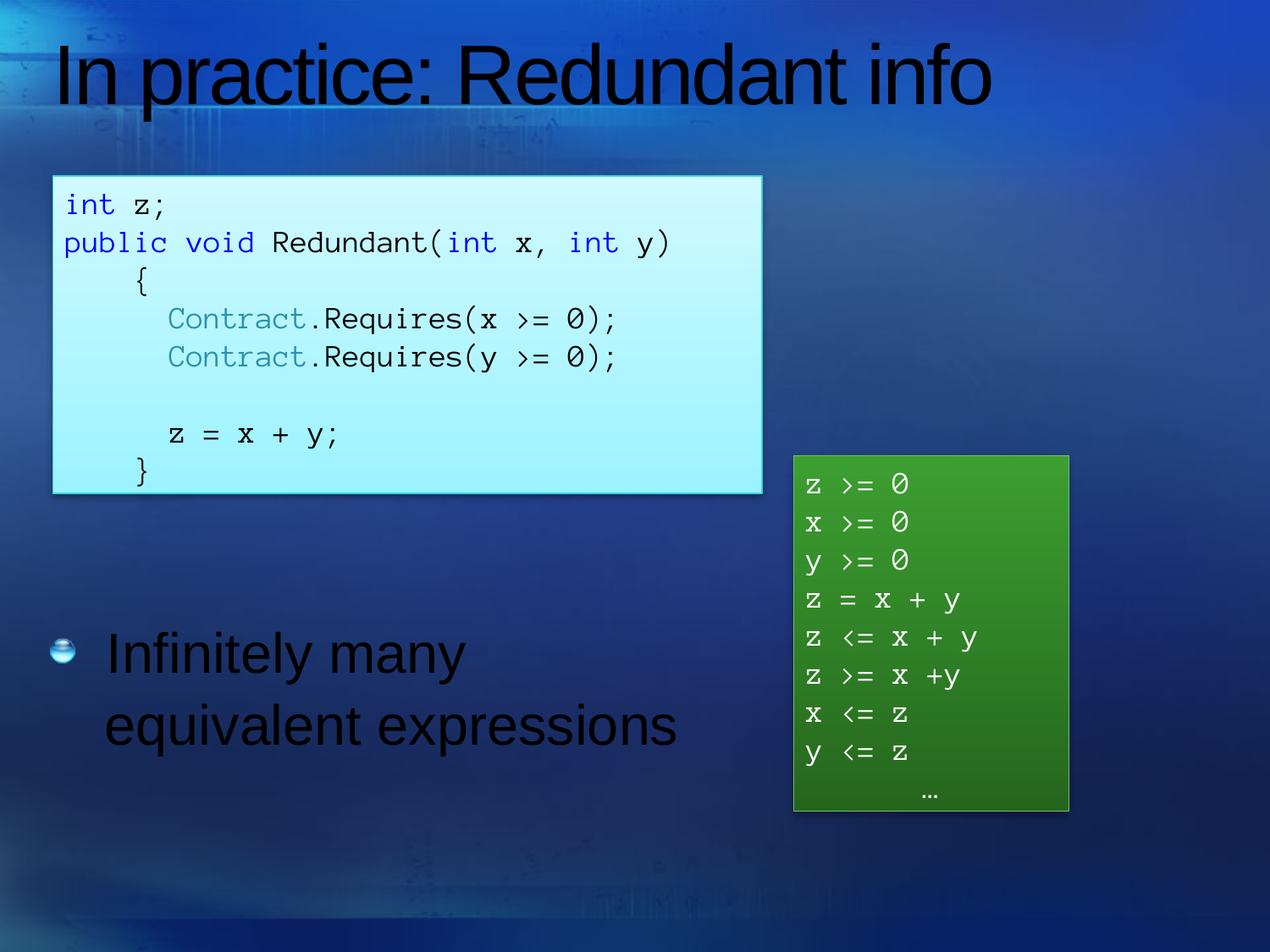

# In practice: Redundant info
int z;
public void Redundant(int x, int y)
    {
      Contract.Requires(x >= 0);
      Contract.Requires(y >= 0);

      z = x + y;
    }
z >= 0
x >= 0
y >= 0
z = x + y
z <= x + y
z >= x +y
x <= z
y <= z
…
Infinitely many
    equivalent expressions